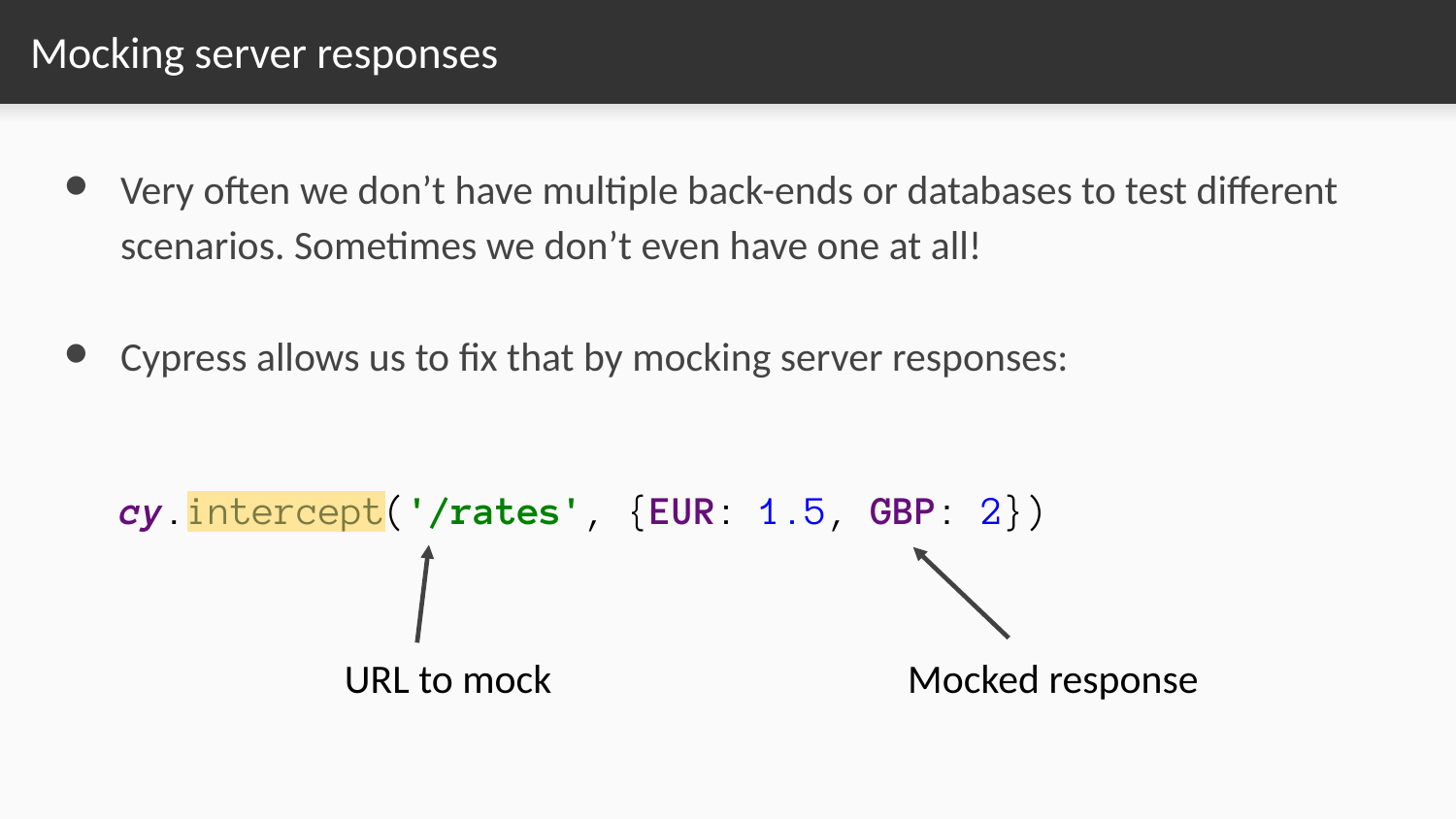

# Mocking server responses
Very often we don’t have multiple back-ends or databases to test different scenarios. Sometimes we don’t even have one at all!

Cypress allows us to fix that by mocking server responses:

cy.intercept('/rates', {EUR: 1.5, GBP: 2})

URL to mock
Mocked response